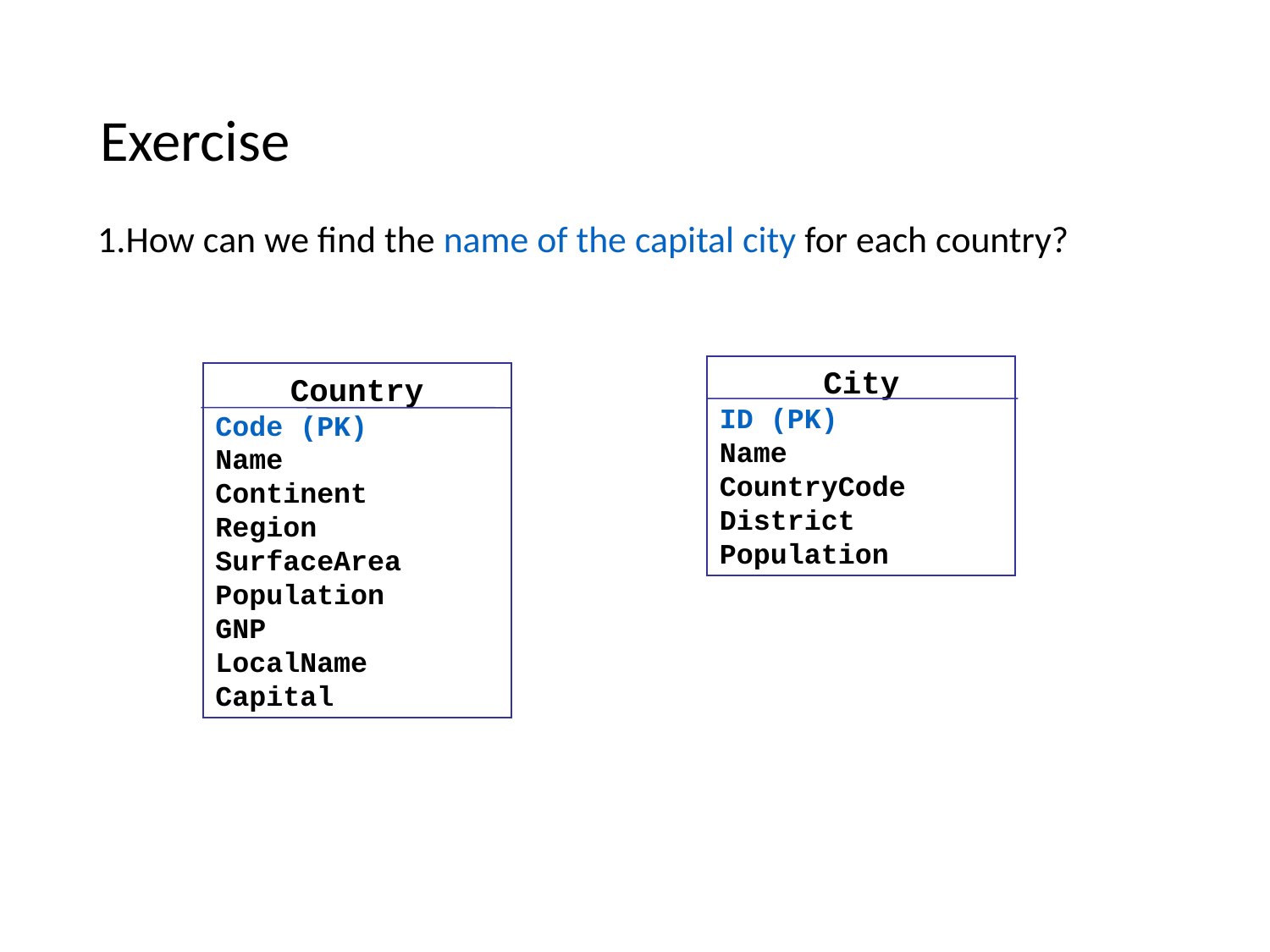

# Exercise
How can we find the name of the capital city for each country?
City
ID (PK)
Name
CountryCode
District
Population
Country
Code (PK)
Name
Continent
Region
SurfaceArea
Population
GNP
LocalName
Capital